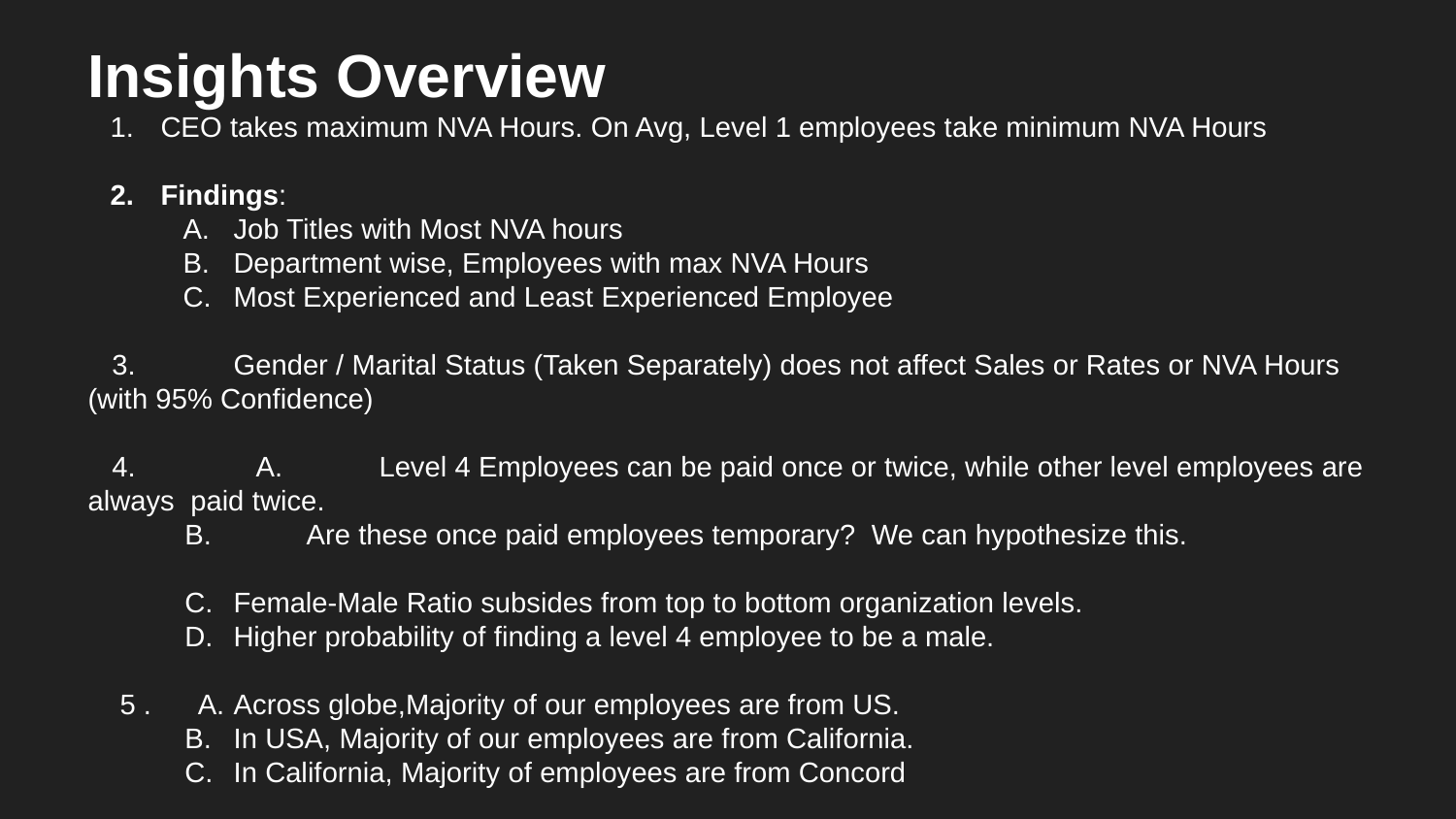

# Insights Overview
CEO takes maximum NVA Hours. On Avg, Level 1 employees take minimum NVA Hours

Findings:
Job Titles with Most NVA hours
Department wise, Employees with max NVA Hours
Most Experienced and Least Experienced Employee

   3.	Gender / Marital Status (Taken Separately) does not affect Sales or Rates or NVA Hours (with 95% Confidence)

   4. 	   A. 	Level 4 Employees can be paid once or twice, while other level employees are always  paid twice.
   B.	Are these once paid employees temporary?  We can hypothesize this.
   C.	Female-Male Ratio subsides from top to bottom organization levels.
   D.	Higher probability of finding a level 4 employee to be a male.

    5 .      A.	Across globe,Majority of our employees are from US.
   B.	In USA, Majority of our employees are from California.
   C.	In California, Majority of employees are from Concord

    6.	   Out of 16 Sales Employee, 10 are from USA, while 3 (max) out of them reside in Washington.
    7.       We only have pay history of US Employees.